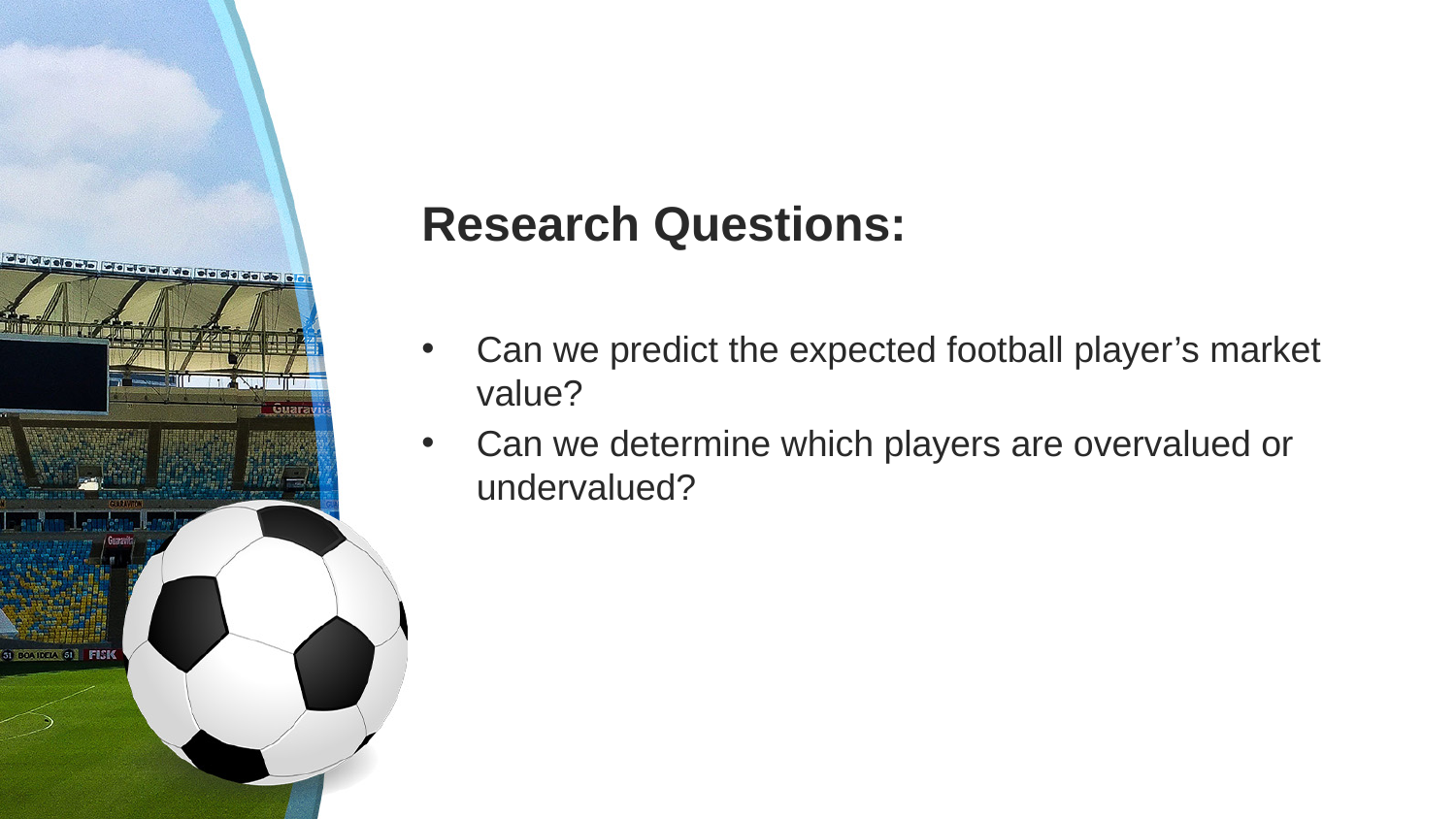

Research Questions:

Can we predict the expected football player’s market value?
Can we determine which players are overvalued or undervalued?